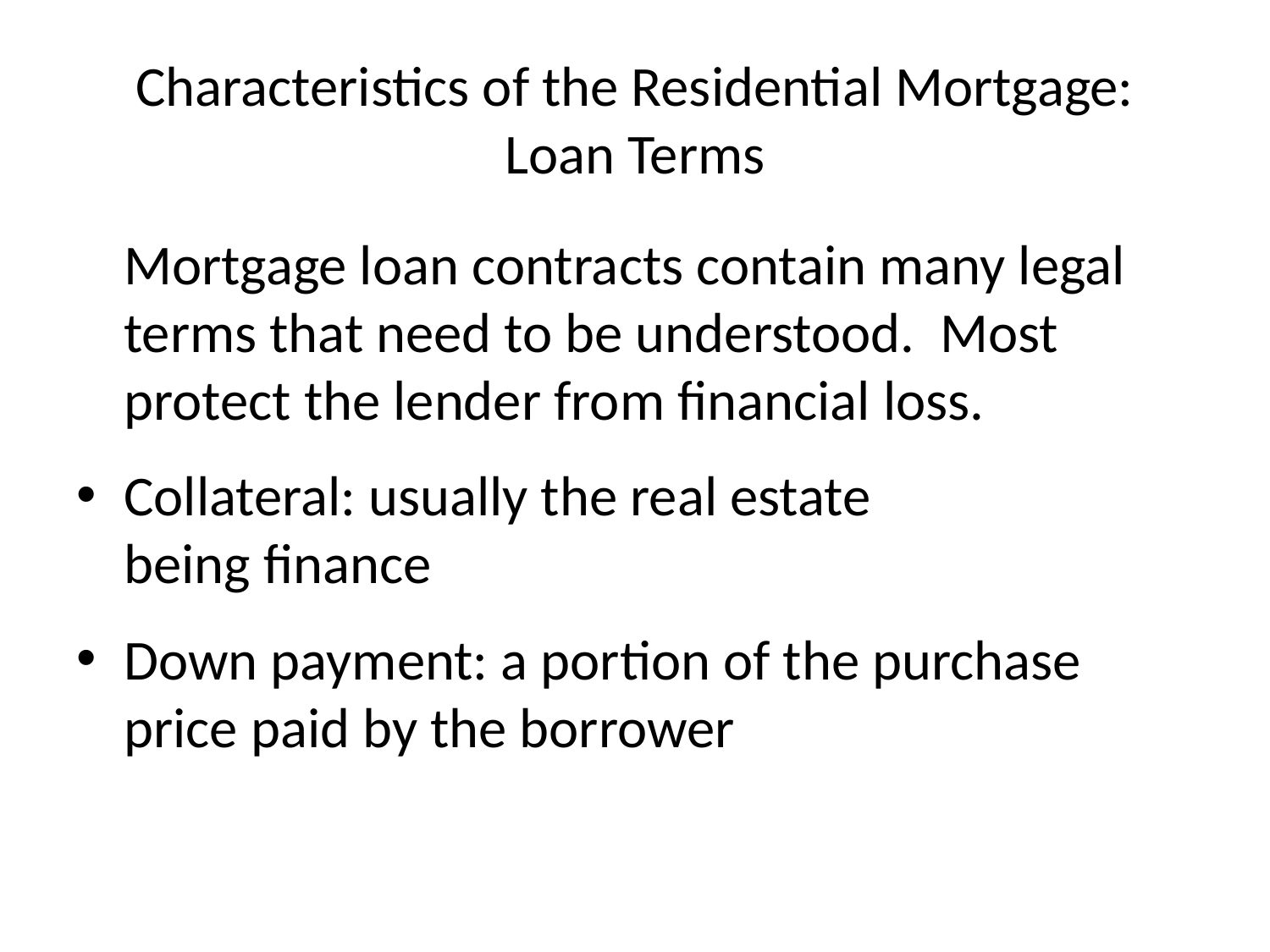

# Characteristics of the Residential Mortgage: Loan Terms
	Mortgage loan contracts contain many legal terms that need to be understood.  Most protect the lender from financial loss.
Collateral: usually the real estate
being finance
Down payment: a portion of the purchase price paid by the borrower